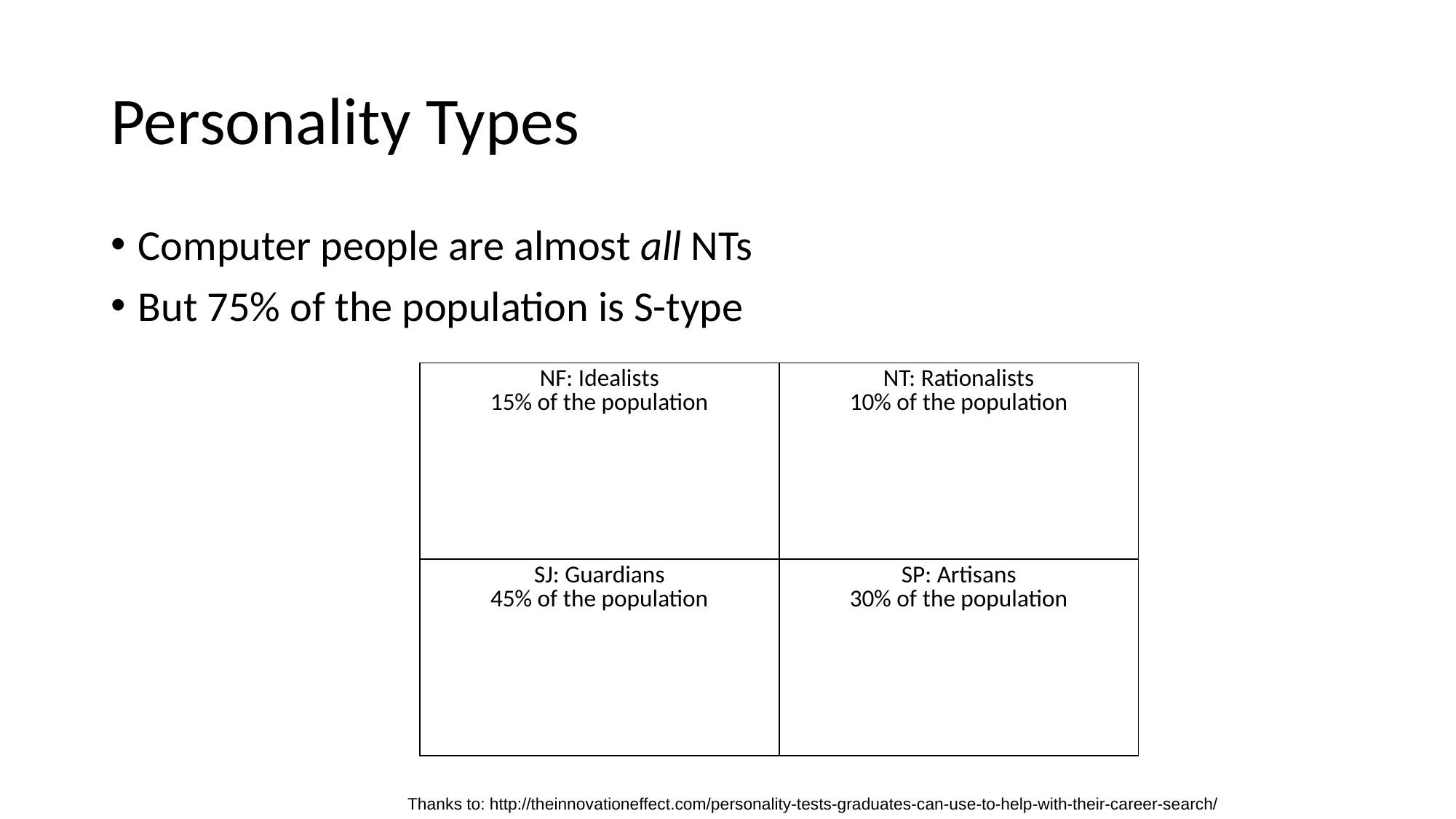

# Personality Types
Computer people are almost all NTs
But 75% of the population is S-type

| NF: Idealists 15% of the population | NT: Rationalists 10% of the population |
| --- | --- |
| SJ: Guardians 45% of the population | SP: Artisans 30% of the population |
Thanks to: http://theinnovationeffect.com/personality-tests-graduates-can-use-to-help-with-their-career-search/